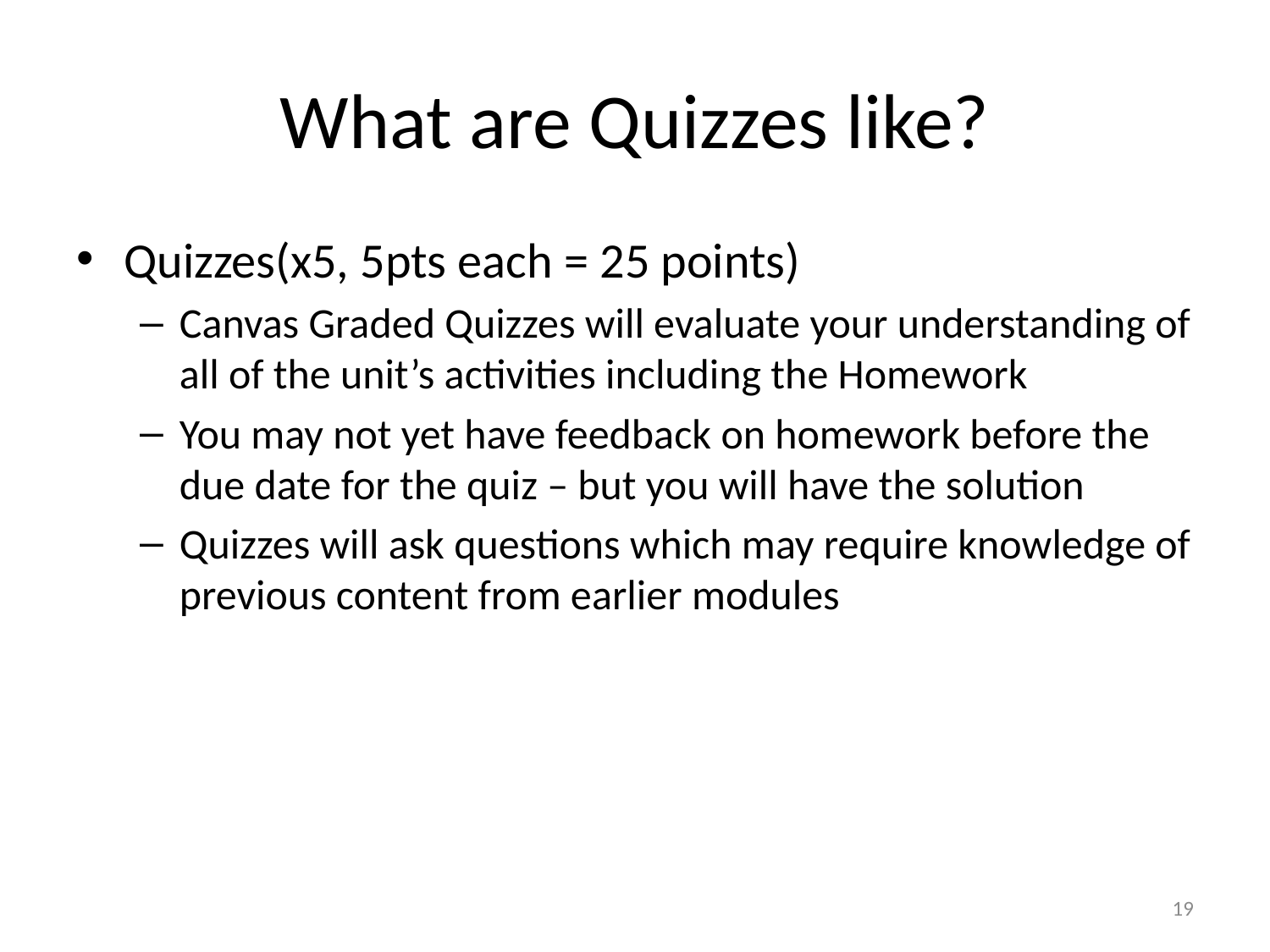

# What are Quizzes like?
Quizzes(x5, 5pts each = 25 points)
Canvas Graded Quizzes will evaluate your understanding of all of the unit’s activities including the Homework
You may not yet have feedback on homework before the due date for the quiz – but you will have the solution
Quizzes will ask questions which may require knowledge of previous content from earlier modules

19